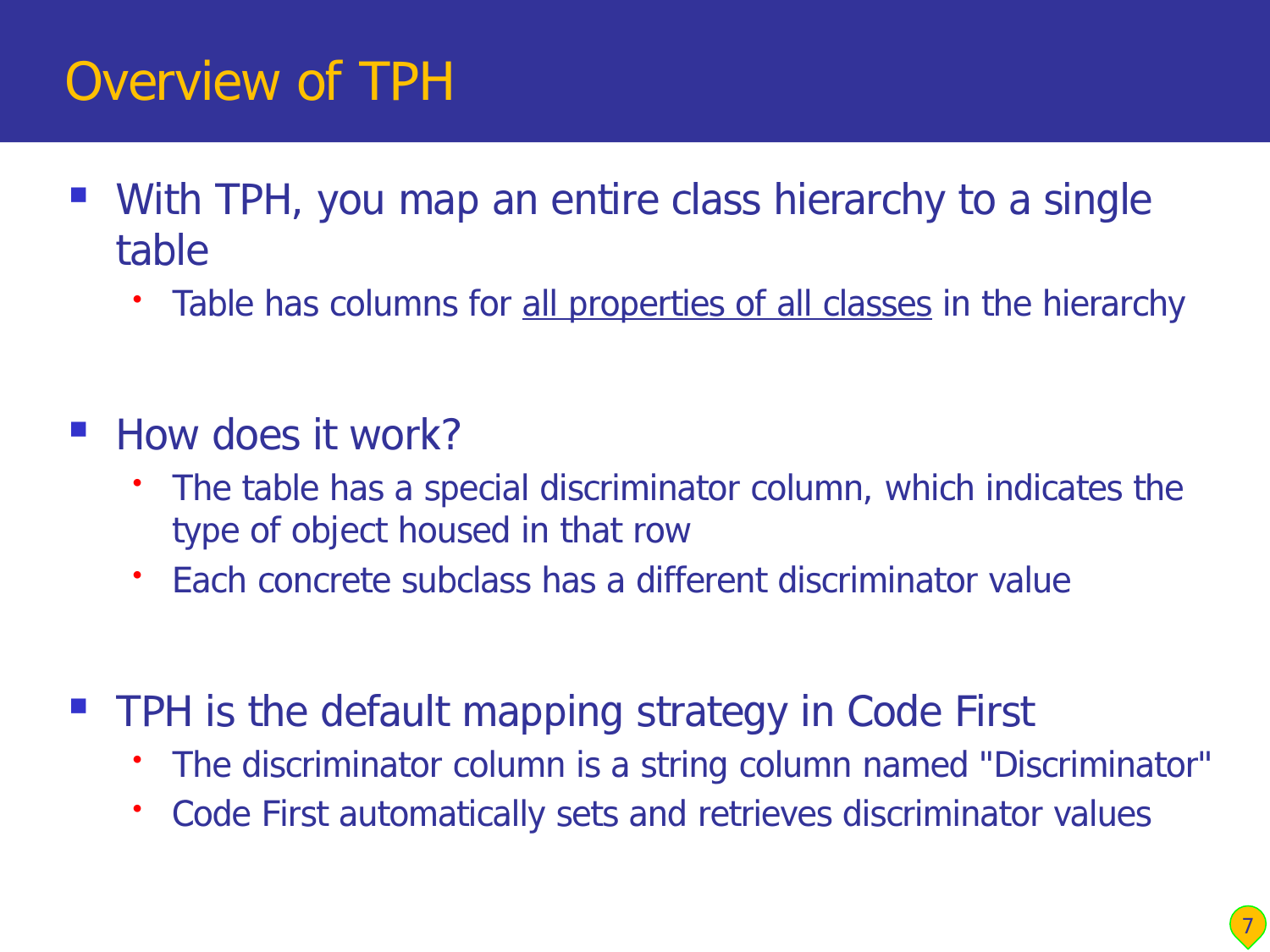

# Overview of TPH
With TPH, you map an entire class hierarchy to a single table
Table has columns for all properties of all classes in the hierarchy

How does it work?
The table has a special discriminator column, which indicates the type of object housed in that row
Each concrete subclass has a different discriminator value

TPH is the default mapping strategy in Code First
The discriminator column is a string column named "Discriminator"
Code First automatically sets and retrieves discriminator values
7